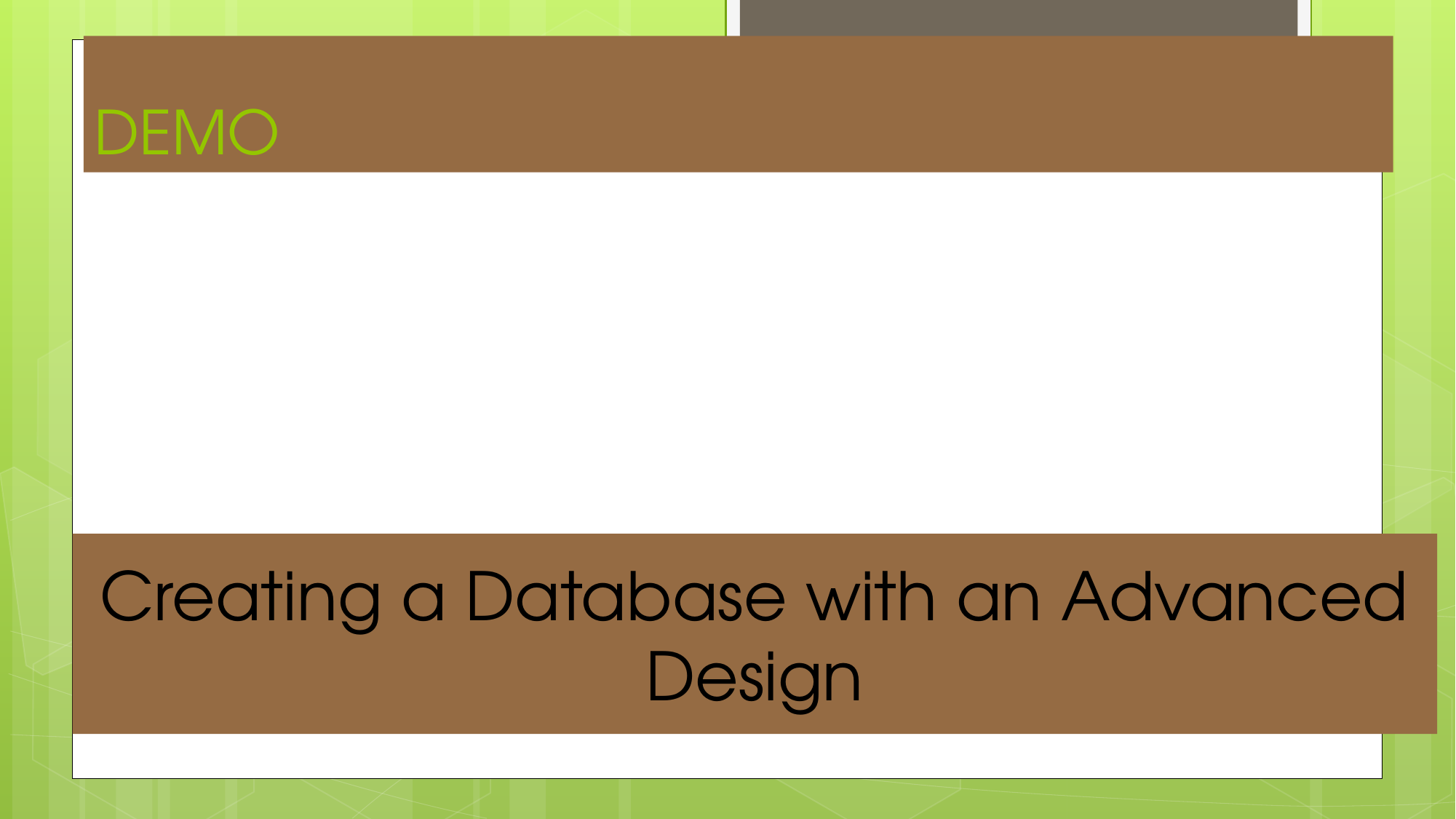

# DEMO
Creating a Database with an Advanced Design